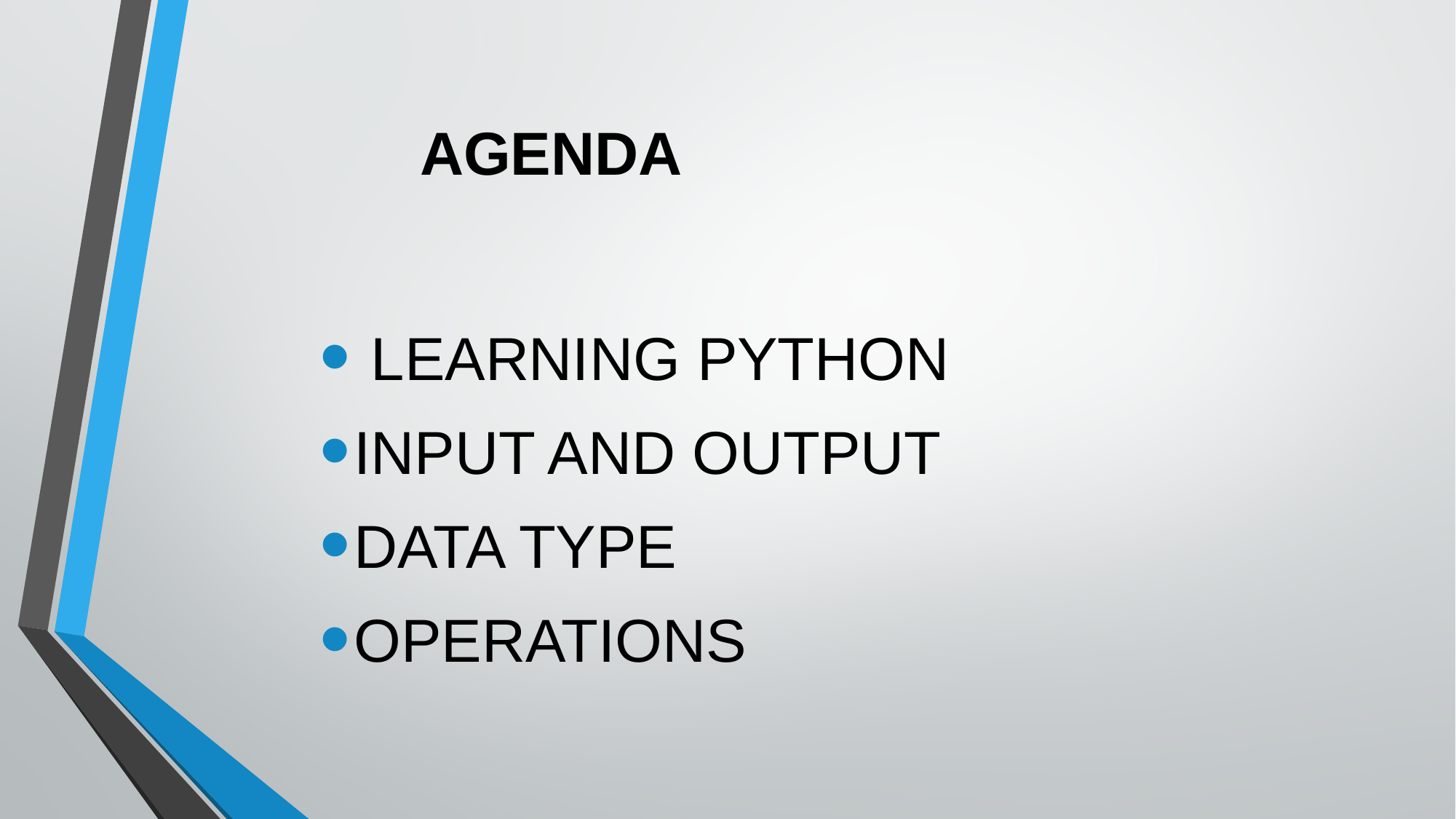

# AGENDA
 LEARNING PYTHON
INPUT AND OUTPUT
DATA TYPE
OPERATIONS